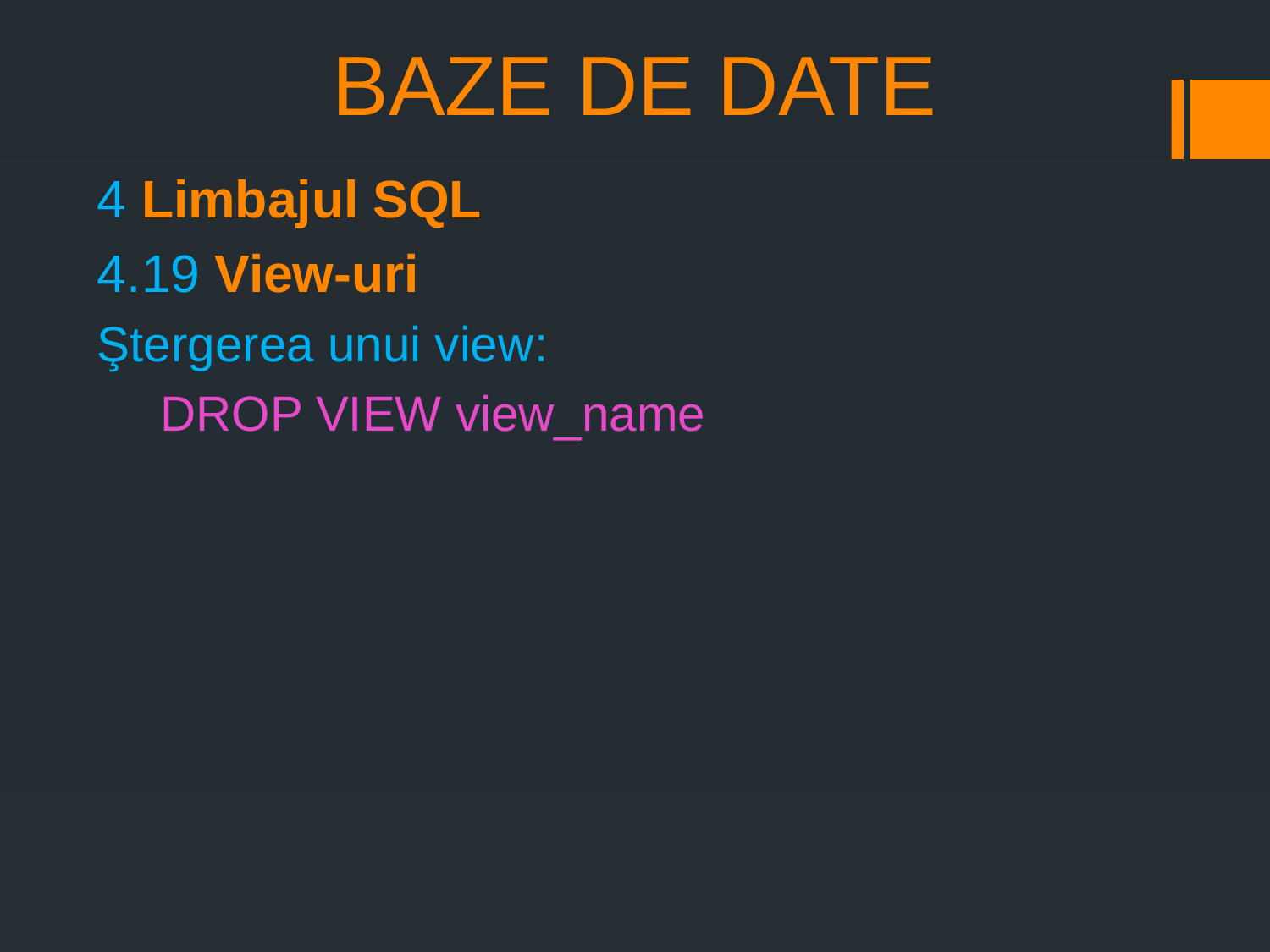

# BAZE DE DATE
4 Limbajul SQL
4.19 View-uri
Ştergerea unui view:
DROP VIEW view_name